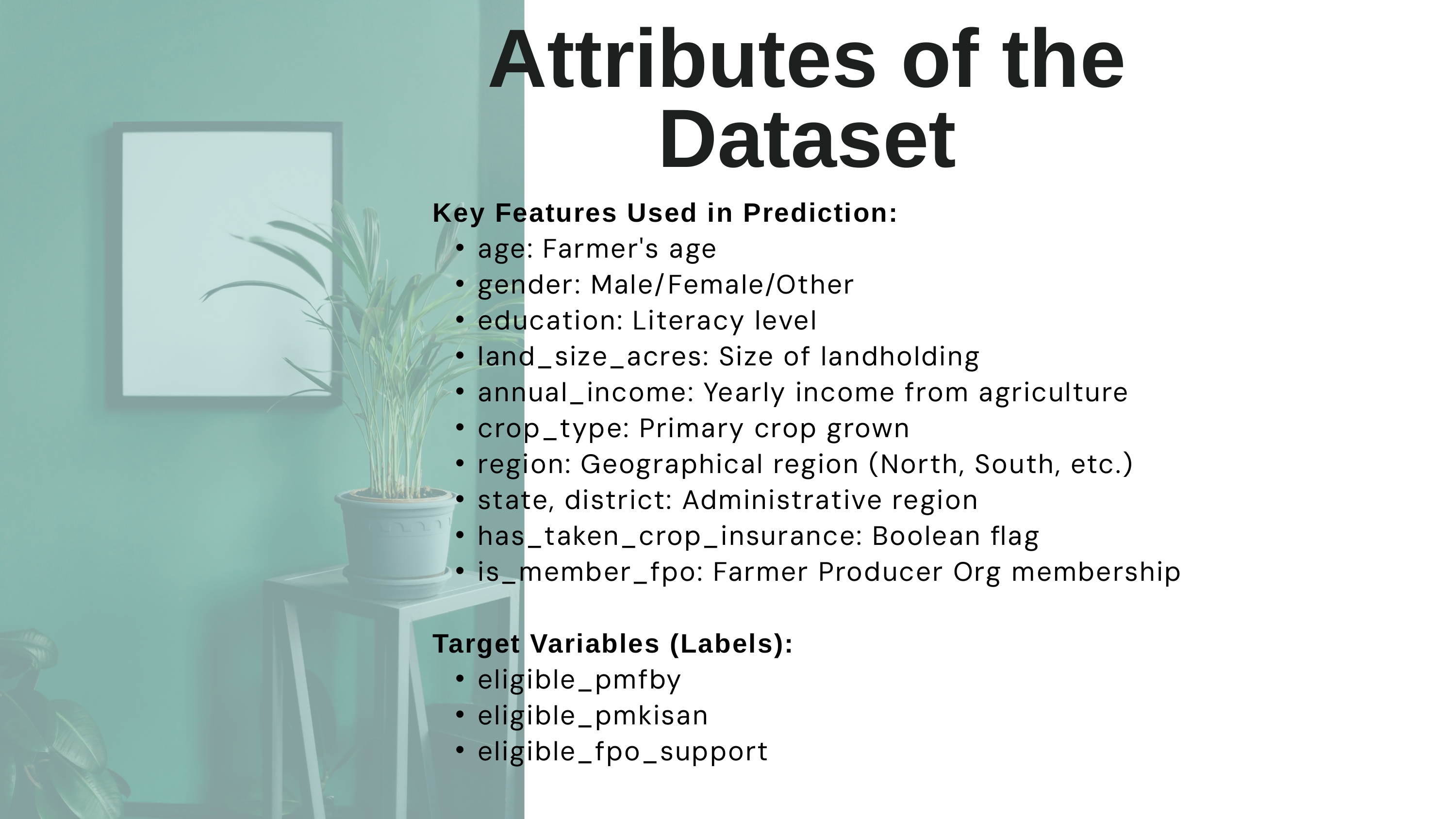

Attributes of the Dataset
Key Features Used in Prediction:
age: Farmer's age
gender: Male/Female/Other
education: Literacy level
land_size_acres: Size of landholding
annual_income: Yearly income from agriculture
crop_type: Primary crop grown
region: Geographical region (North, South, etc.)
state, district: Administrative region
has_taken_crop_insurance: Boolean flag
is_member_fpo: Farmer Producer Org membership

Target Variables (Labels):
eligible_pmfby
eligible_pmkisan
eligible_fpo_support